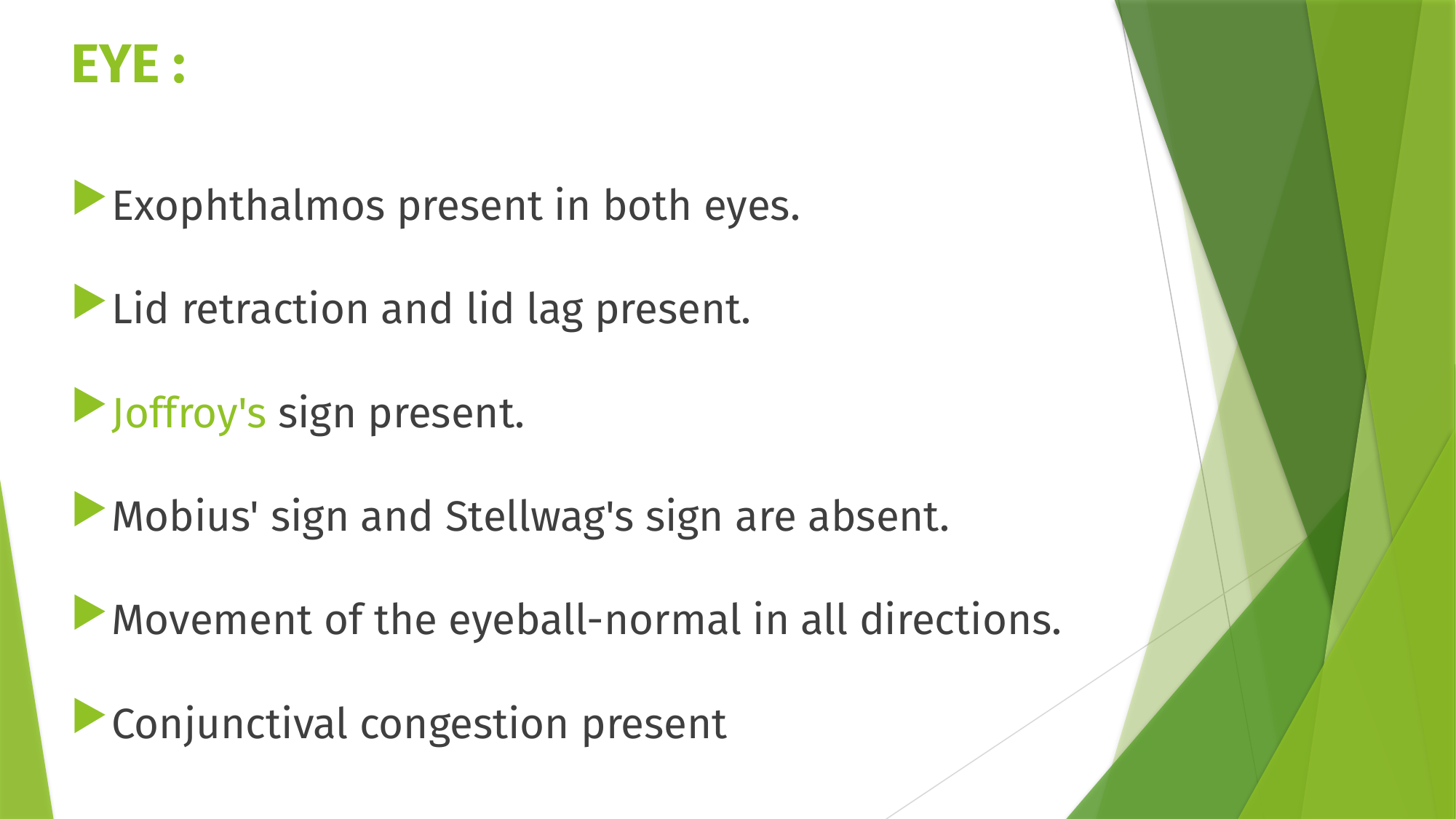

# EYE :
Exophthalmos present in both eyes.
Lid retraction and lid lag present.
Joffroy's sign present.
Mobius' sign and Stellwag's sign are absent.
Movement of the eyeball-normal in all directions.
Conjunctival congestion present